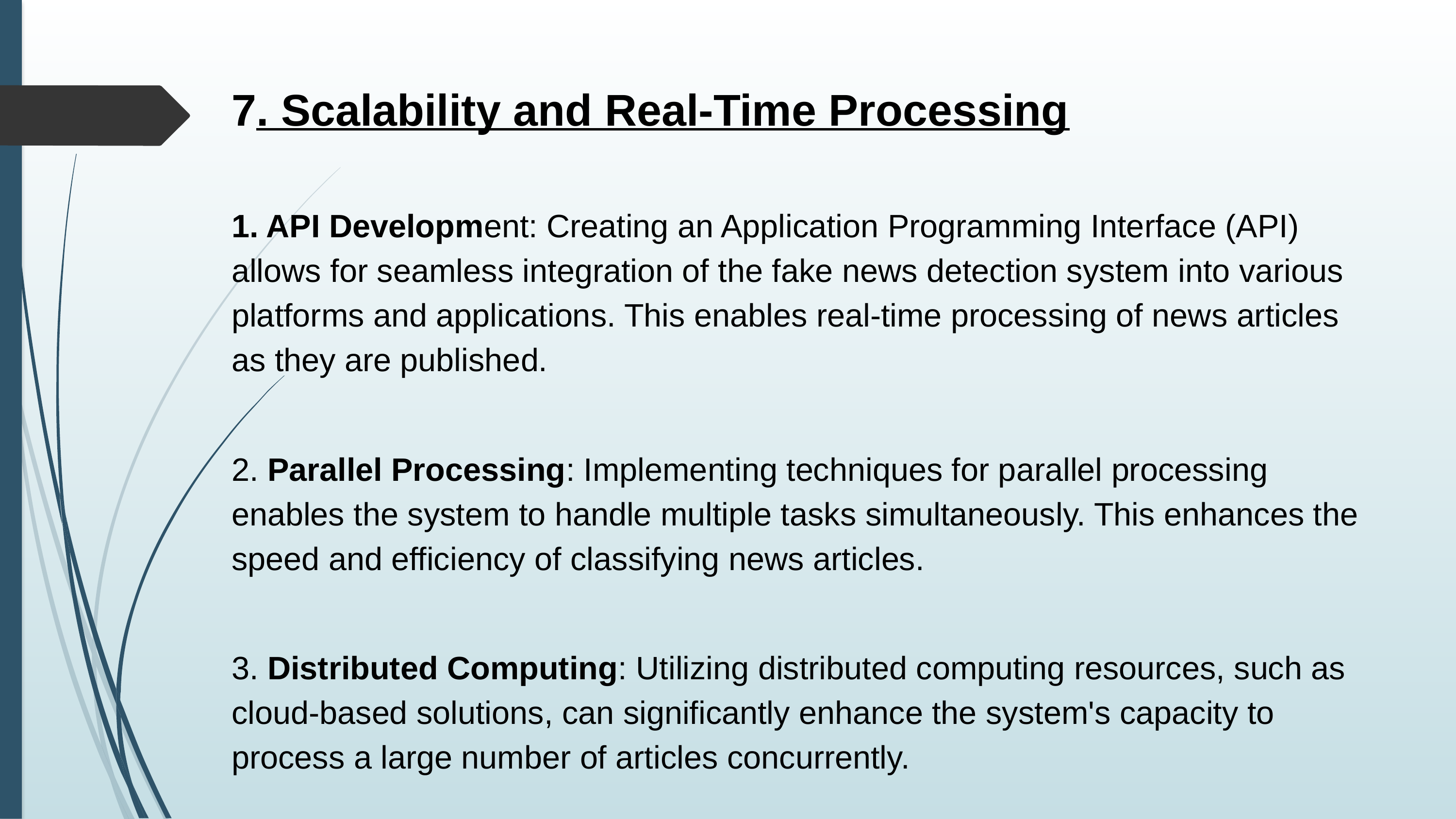

7. Scalability and Real-Time Processing

1. API Development: Creating an Application Programming Interface (API) allows for seamless integration of the fake news detection system into various platforms and applications. This enables real-time processing of news articles as they are published.

2. Parallel Processing: Implementing techniques for parallel processing enables the system to handle multiple tasks simultaneously. This enhances the speed and efficiency of classifying news articles.

3. Distributed Computing: Utilizing distributed computing resources, such as cloud-based solutions, can significantly enhance the system's capacity to process a large number of articles concurrently.